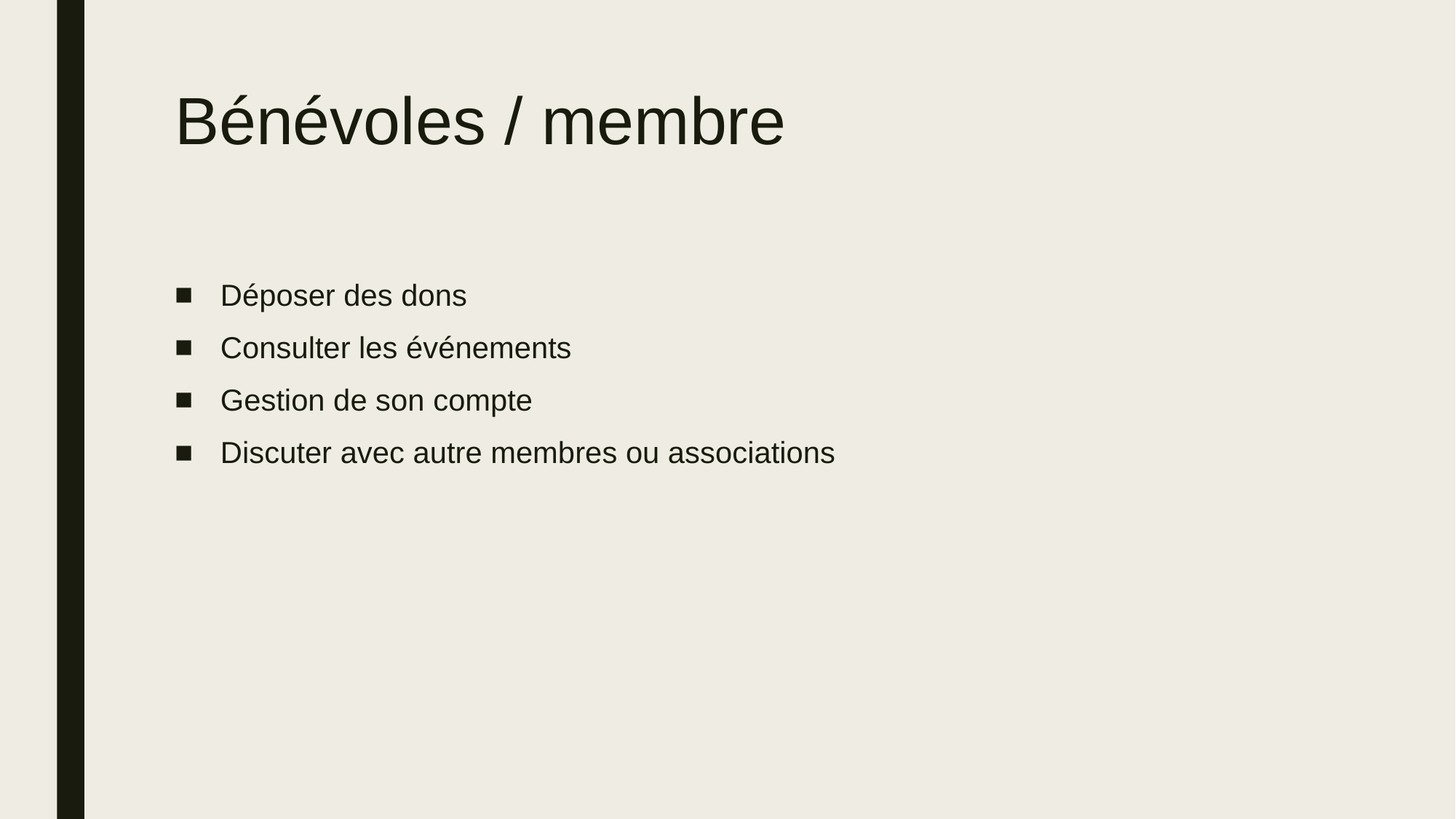

# Bénévoles / membre
Déposer des dons
Consulter les événements
Gestion de son compte
Discuter avec autre membres ou associations